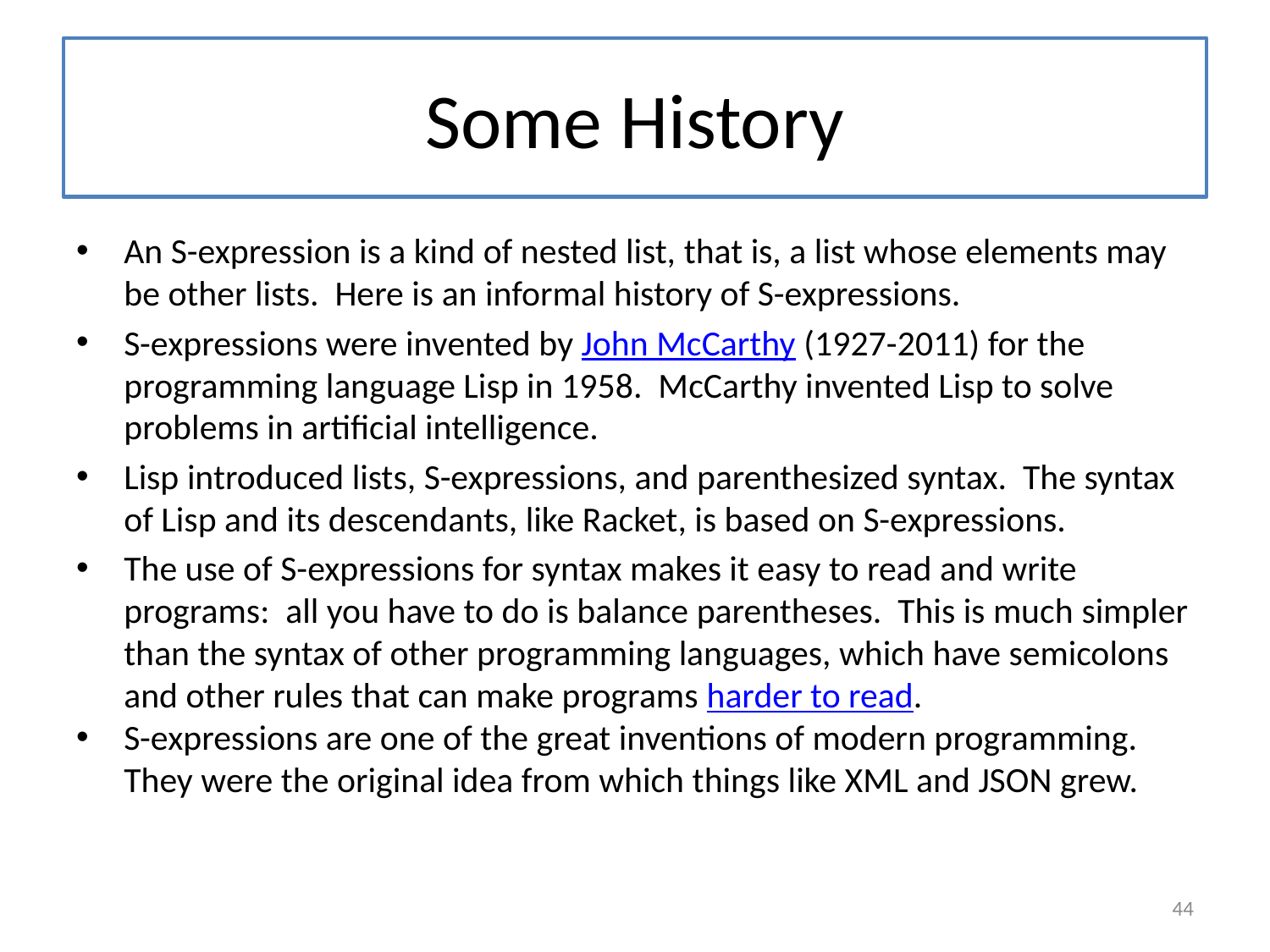

# Some History
An S-expression is a kind of nested list, that is, a list whose elements may be other lists.  Here is an informal history of S-expressions.
S-expressions were invented by John McCarthy (1927-2011) for the programming language Lisp in 1958.  McCarthy invented Lisp to solve problems in artificial intelligence.
Lisp introduced lists, S-expressions, and parenthesized syntax.  The syntax of Lisp and its descendants, like Racket, is based on S-expressions.
The use of S-expressions for syntax makes it easy to read and write programs:  all you have to do is balance parentheses.  This is much simpler than the syntax of other programming languages, which have semicolons and other rules that can make programs harder to read.
S-expressions are one of the great inventions of modern programming.  They were the original idea from which things like XML and JSON grew.
44